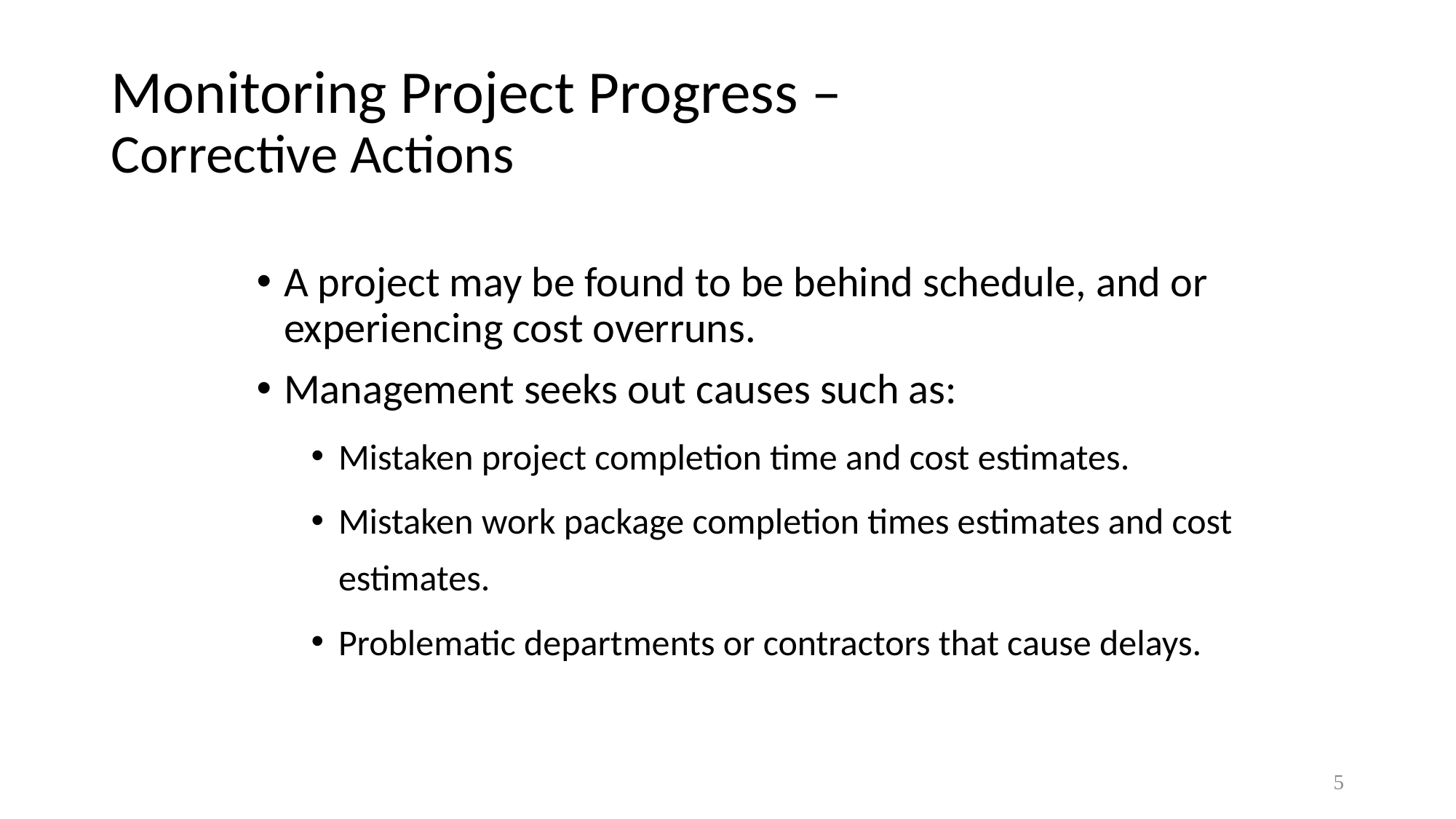

# Monitoring Project Progress – Corrective Actions
A project may be found to be behind schedule, and or experiencing cost overruns.
Management seeks out causes such as:
Mistaken project completion time and cost estimates.
Mistaken work package completion times estimates and cost estimates.
Problematic departments or contractors that cause delays.
5